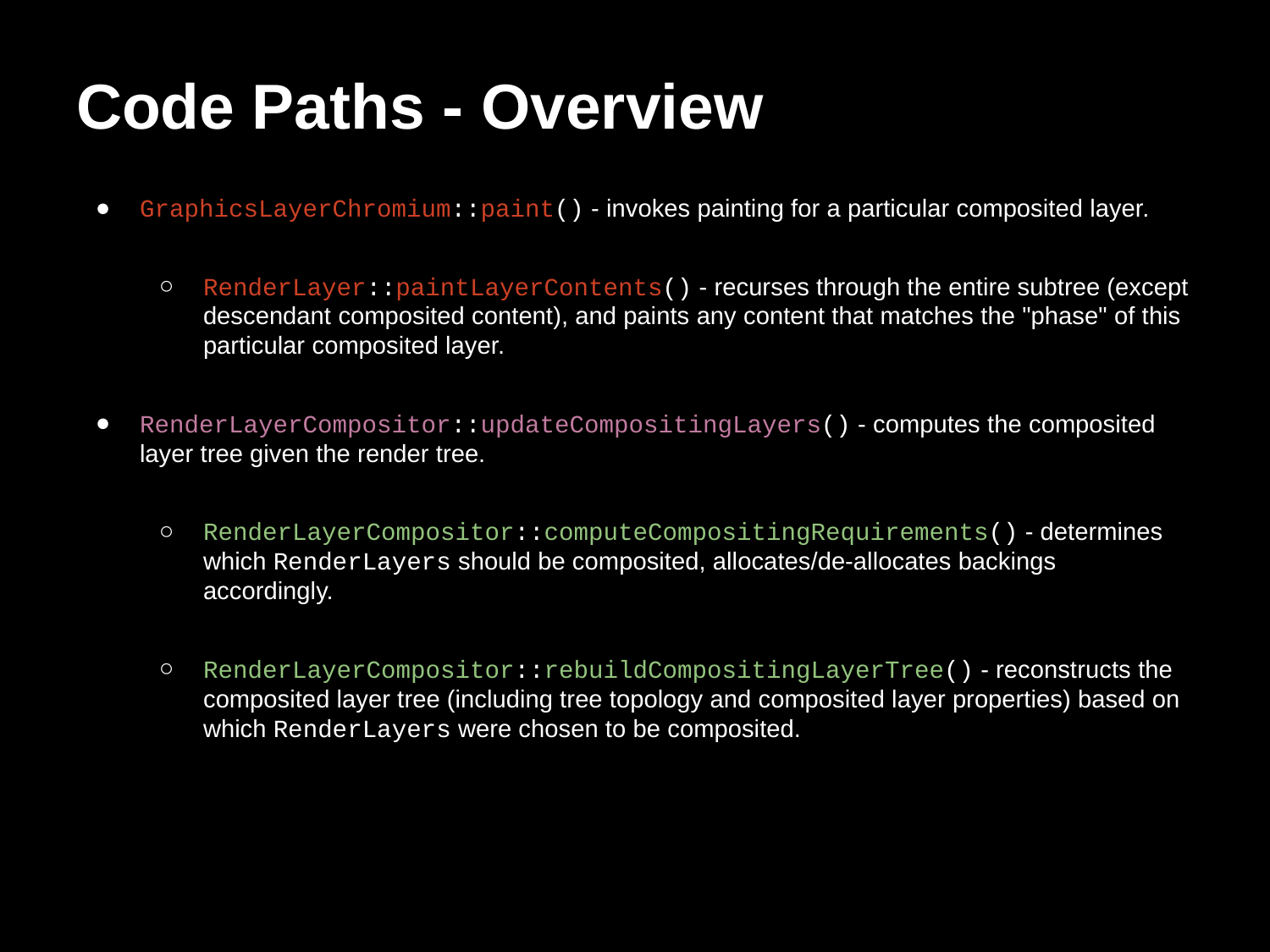

# Code Paths - Overview
GraphicsLayerChromium::paint() - invokes painting for a particular composited layer.

RenderLayer::paintLayerContents() - recurses through the entire subtree (except descendant composited content), and paints any content that matches the "phase" of this particular composited layer.

RenderLayerCompositor::updateCompositingLayers() - computes the composited layer tree given the render tree.

RenderLayerCompositor::computeCompositingRequirements() - determines which RenderLayers should be composited, allocates/de-allocates backings accordingly.

RenderLayerCompositor::rebuildCompositingLayerTree() - reconstructs the composited layer tree (including tree topology and composited layer properties) based on which RenderLayers were chosen to be composited.